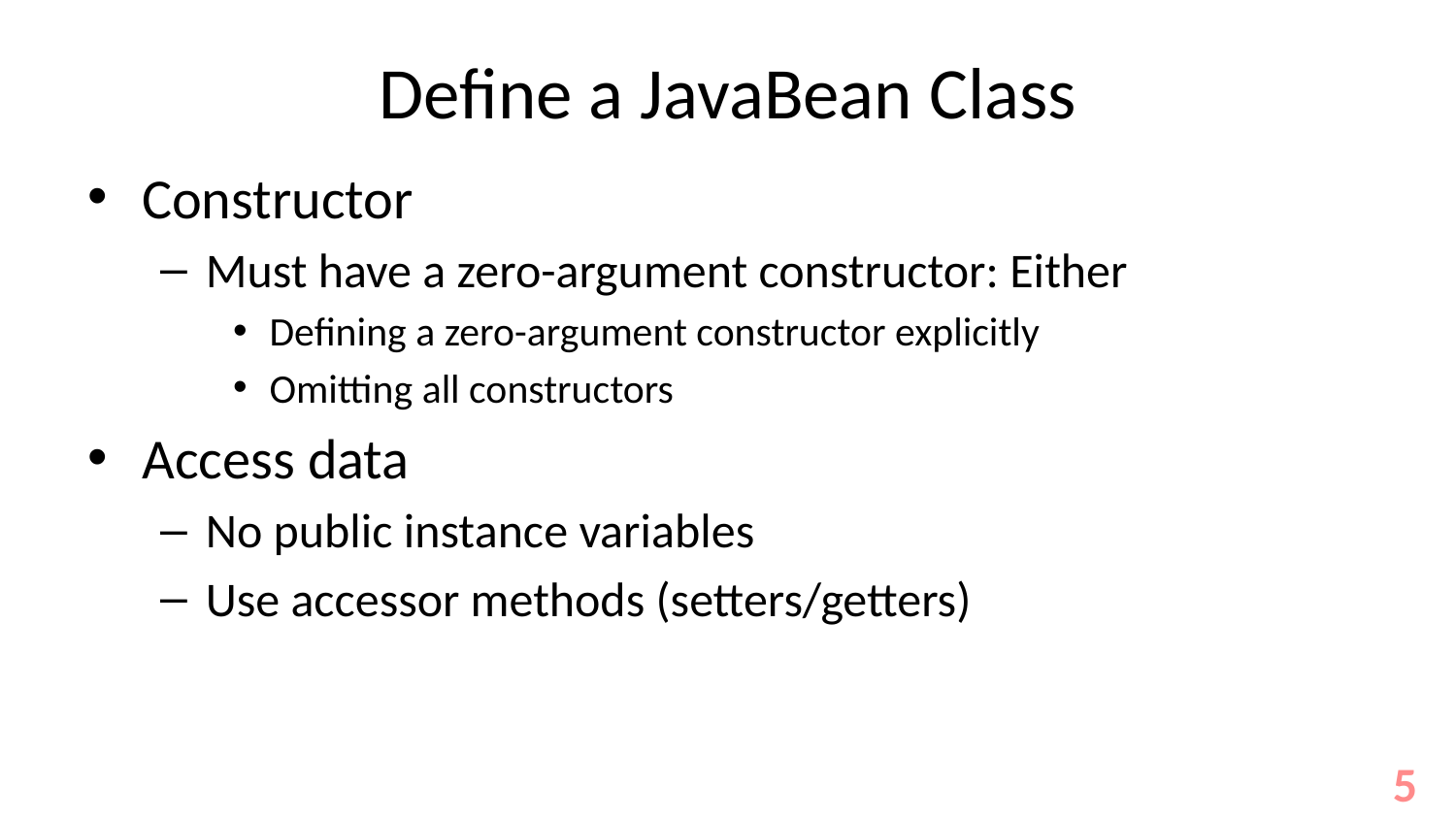

# Define a JavaBean Class
Constructor
Must have a zero-argument constructor: Either
Defining a zero-argument constructor explicitly
Omitting all constructors
Access data
No public instance variables
Use accessor methods (setters/getters)
5